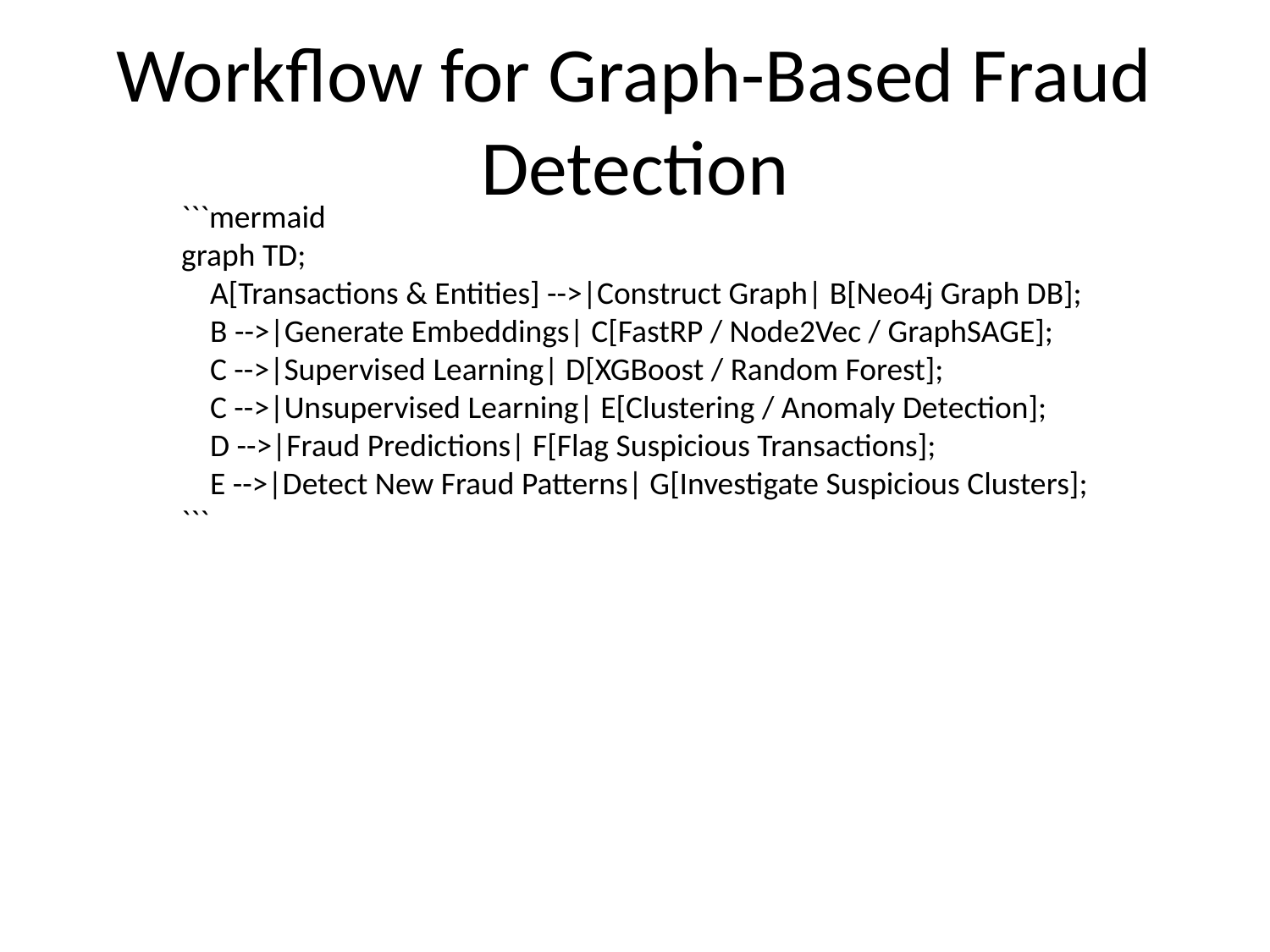

# Workflow for Graph-Based Fraud Detection
```mermaid
graph TD;
    A[Transactions & Entities] -->|Construct Graph| B[Neo4j Graph DB];
    B -->|Generate Embeddings| C[FastRP / Node2Vec / GraphSAGE];
    C -->|Supervised Learning| D[XGBoost / Random Forest];
    C -->|Unsupervised Learning| E[Clustering / Anomaly Detection];
    D -->|Fraud Predictions| F[Flag Suspicious Transactions];
    E -->|Detect New Fraud Patterns| G[Investigate Suspicious Clusters];
```